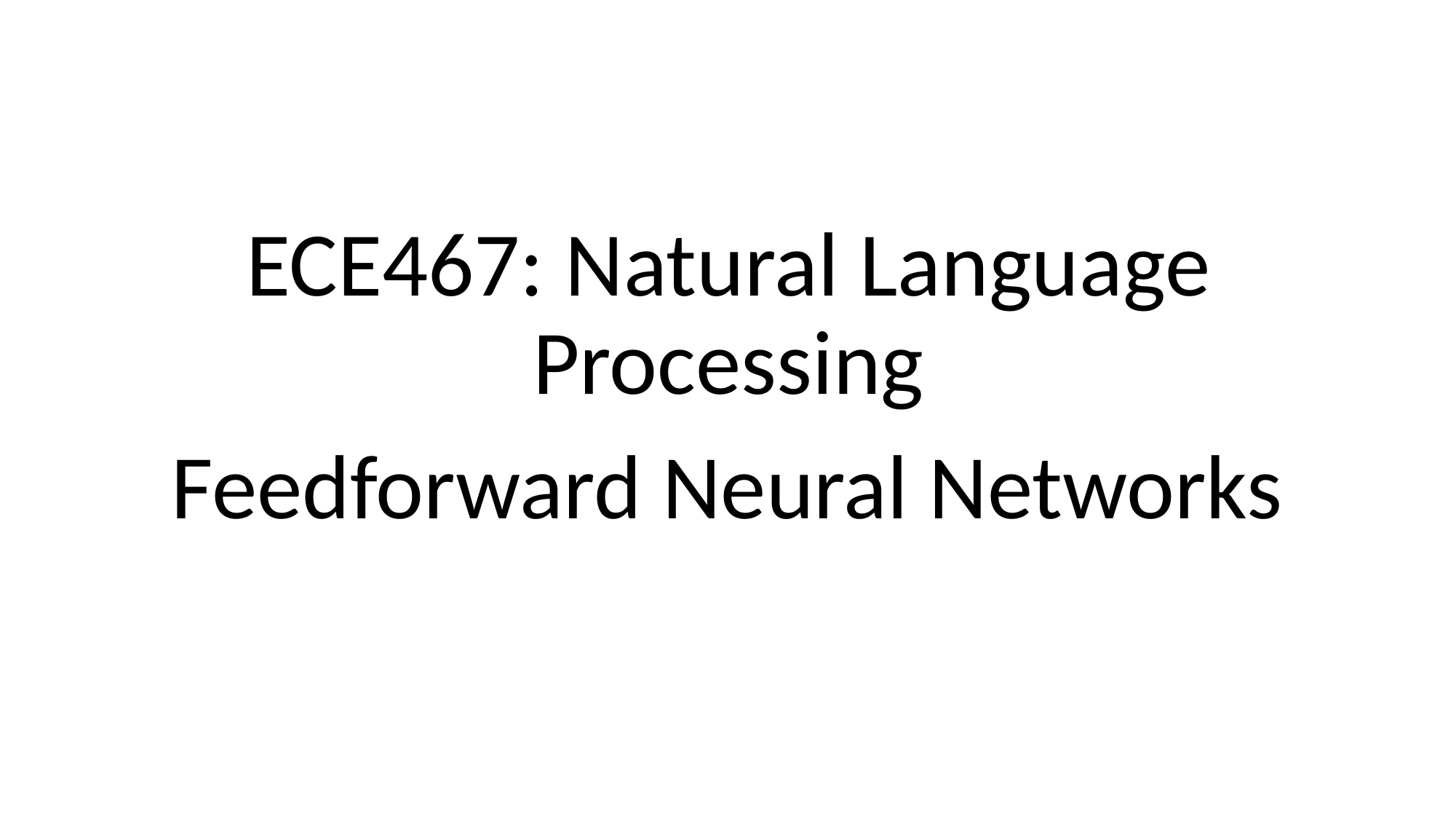

# ECE467: Natural Language Processing
Feedforward Neural Networks